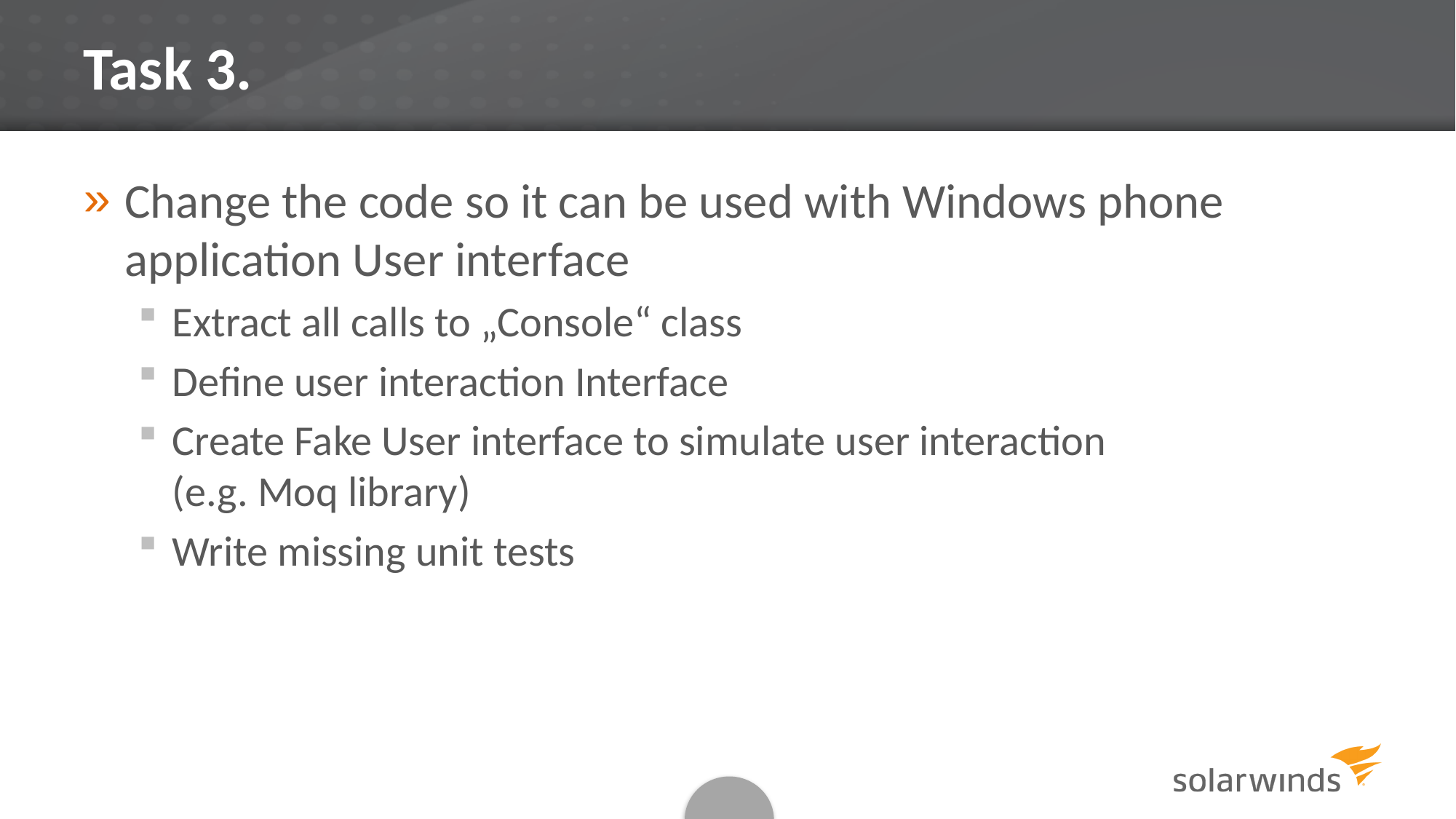

# Task 3.
Change the code so it can be used with Windows phone application User interface
Extract all calls to „Console“ class
Define user interaction Interface
Create Fake User interface to simulate user interaction
(e.g. Moq library)
Write missing unit tests